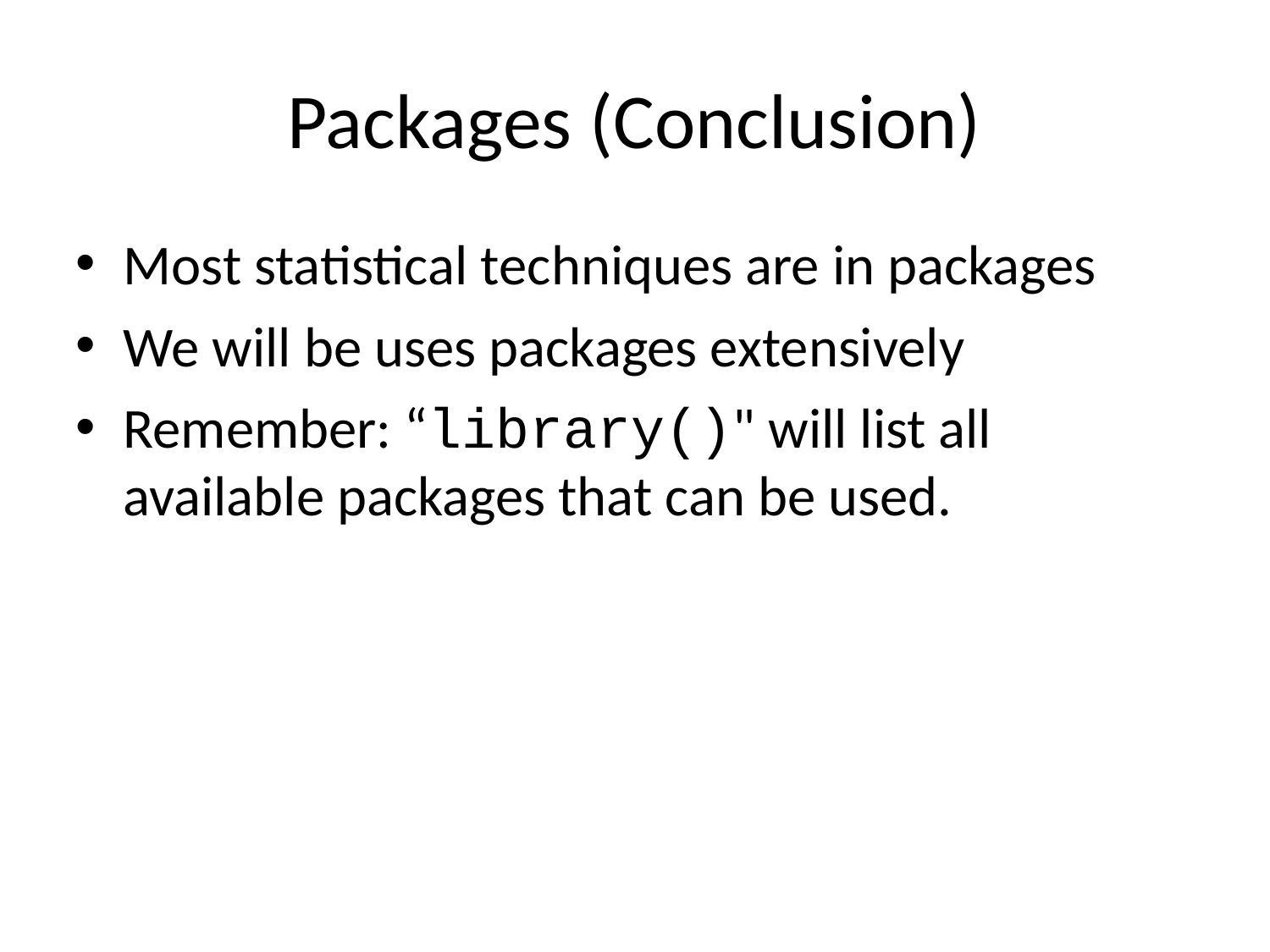

Packages (Conclusion)
Most statistical techniques are in packages
We will be uses packages extensively
Remember: “library()" will list all available packages that can be used.